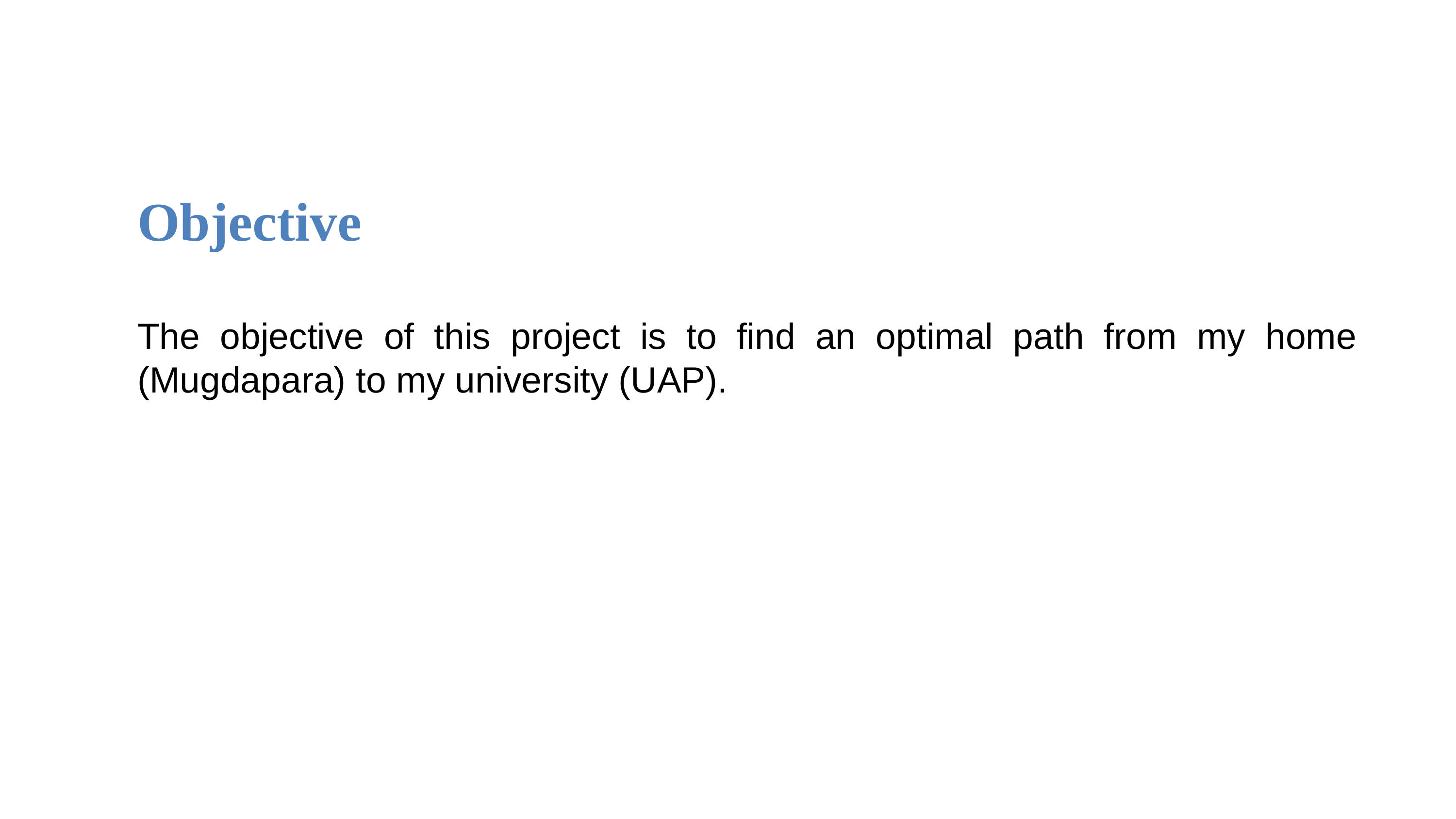

Objective
The objective of this project is to find an optimal path from my home (Mugdapara) to my university (UAP).